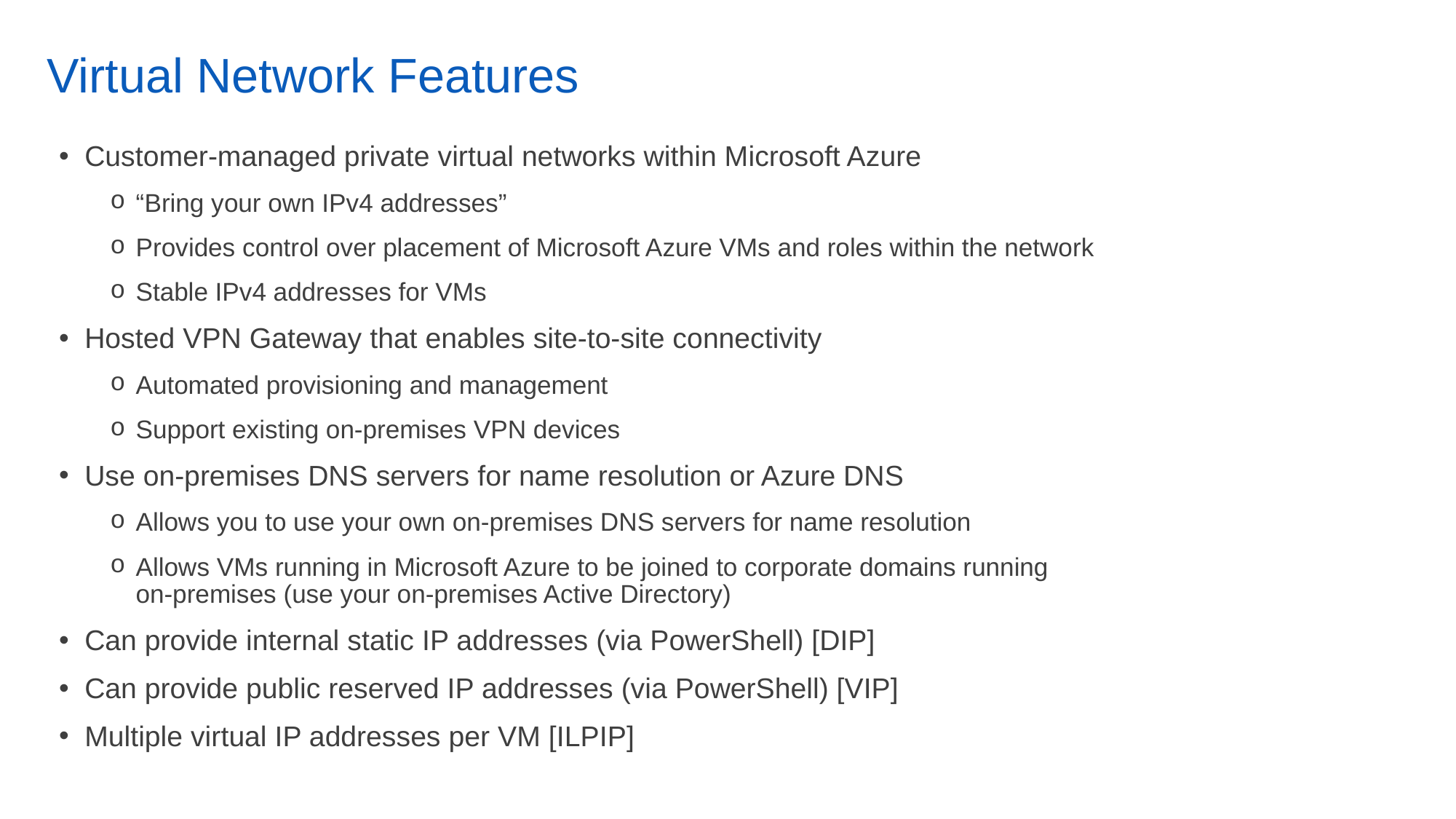

# Virtual Network Features
Customer-managed private virtual networks within Microsoft Azure
“Bring your own IPv4 addresses”
Provides control over placement of Microsoft Azure VMs and roles within the network
Stable IPv4 addresses for VMs
Hosted VPN Gateway that enables site-to-site connectivity
Automated provisioning and management
Support existing on-premises VPN devices
Use on-premises DNS servers for name resolution or Azure DNS
Allows you to use your own on-premises DNS servers for name resolution
Allows VMs running in Microsoft Azure to be joined to corporate domains running
on-premises (use your on-premises Active Directory)
Can provide internal static IP addresses (via PowerShell) [DIP]
Can provide public reserved IP addresses (via PowerShell) [VIP]
Multiple virtual IP addresses per VM [ILPIP]